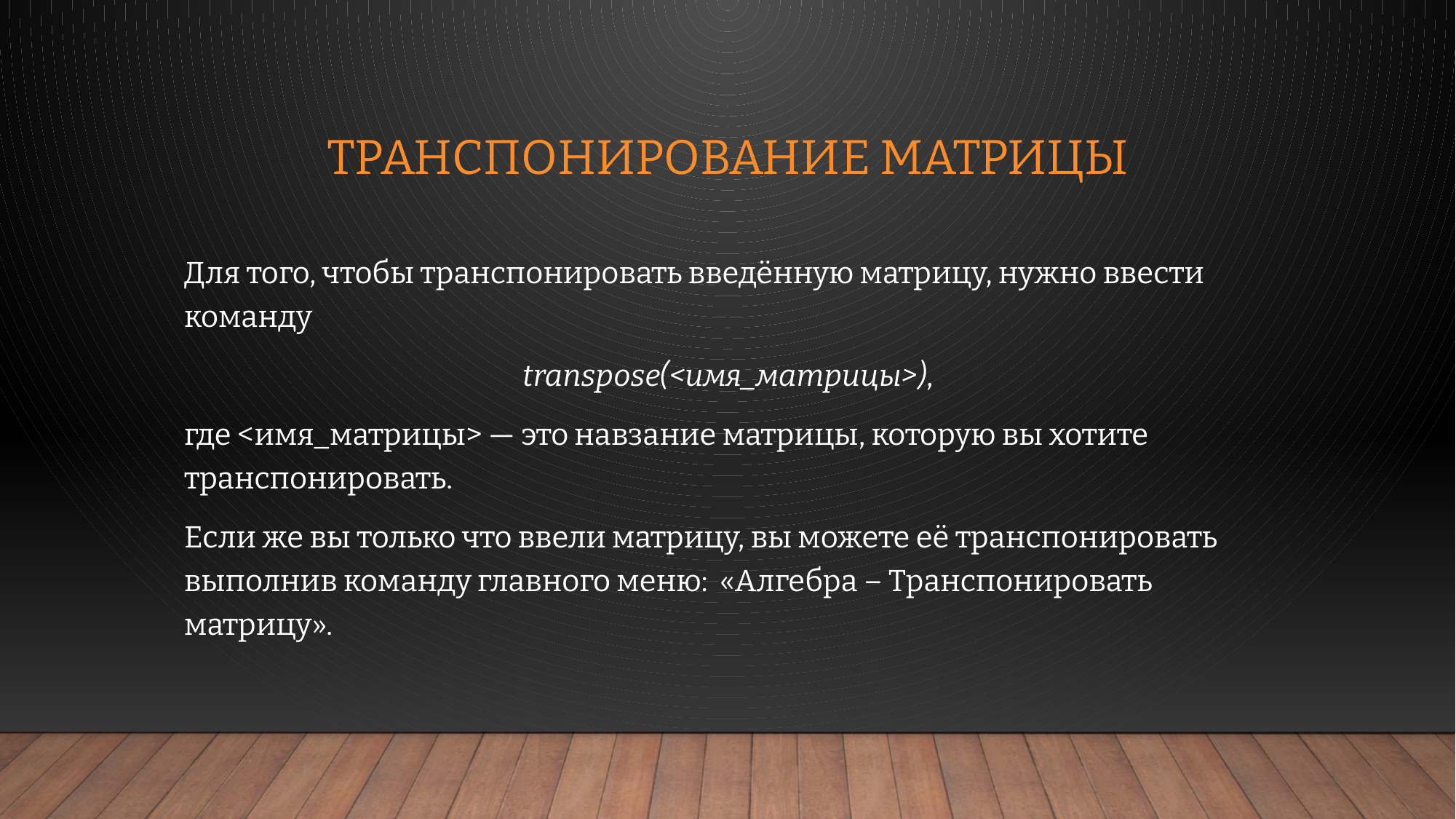

# Транспонирование матрицы
Для того, чтобы транспонировать введённую матрицу, нужно ввести команду
transpose(<имя_матрицы>),
где <имя_матрицы> — это навзание матрицы, которую вы хотите транспонировать.
Если же вы только что ввели матрицу, вы можете её транспонировать выполнив команду главного меню:  «Алгебра – Транспонировать матрицу».